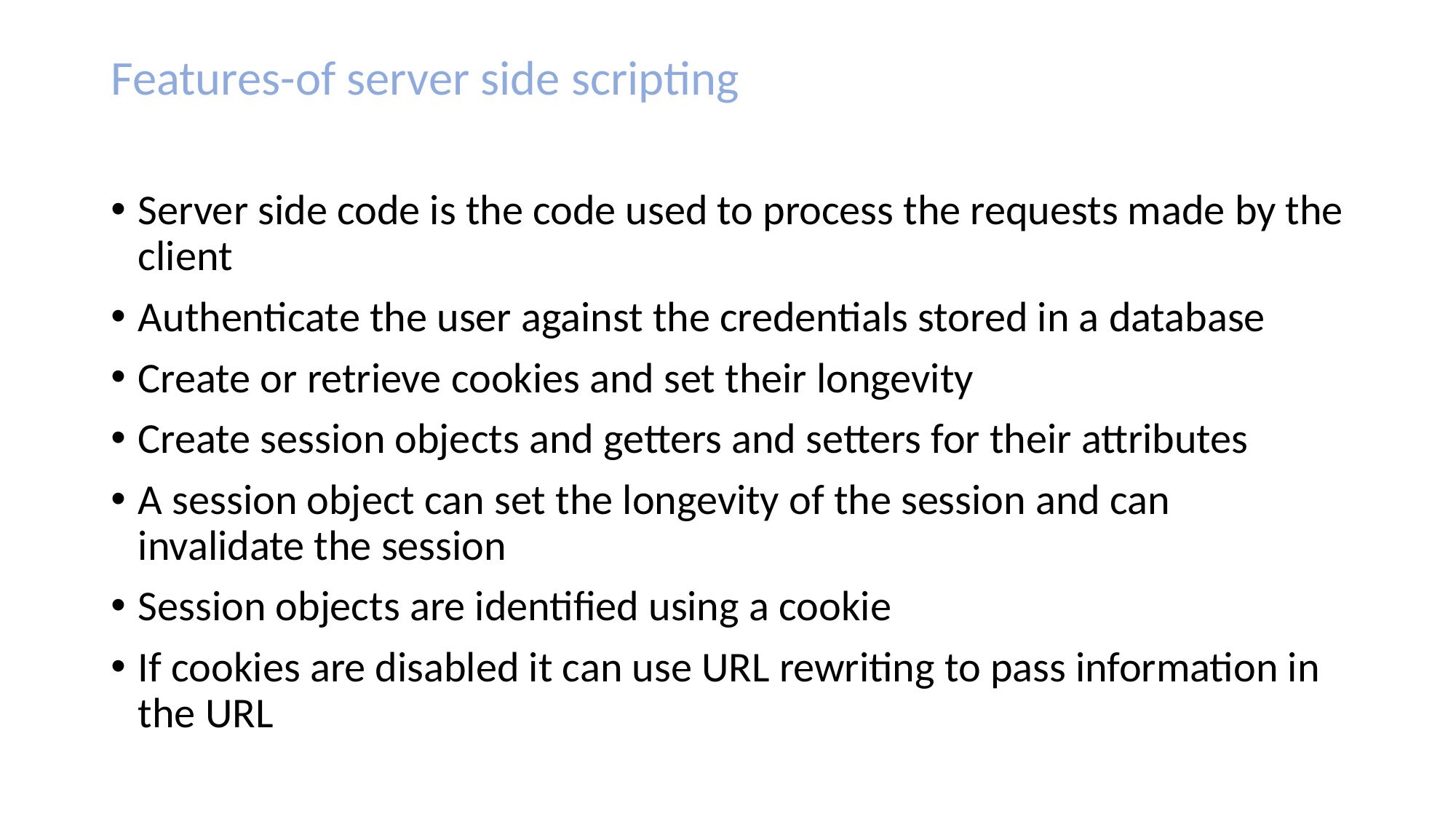

Features-of server side scripting

Server side code is the code used to process the requests made by the client
Authenticate the user against the credentials stored in a database
Create or retrieve cookies and set their longevity
Create session objects and getters and setters for their attributes
A session object can set the longevity of the session and can invalidate the session
Session objects are identified using a cookie
If cookies are disabled it can use URL rewriting to pass information in the URL